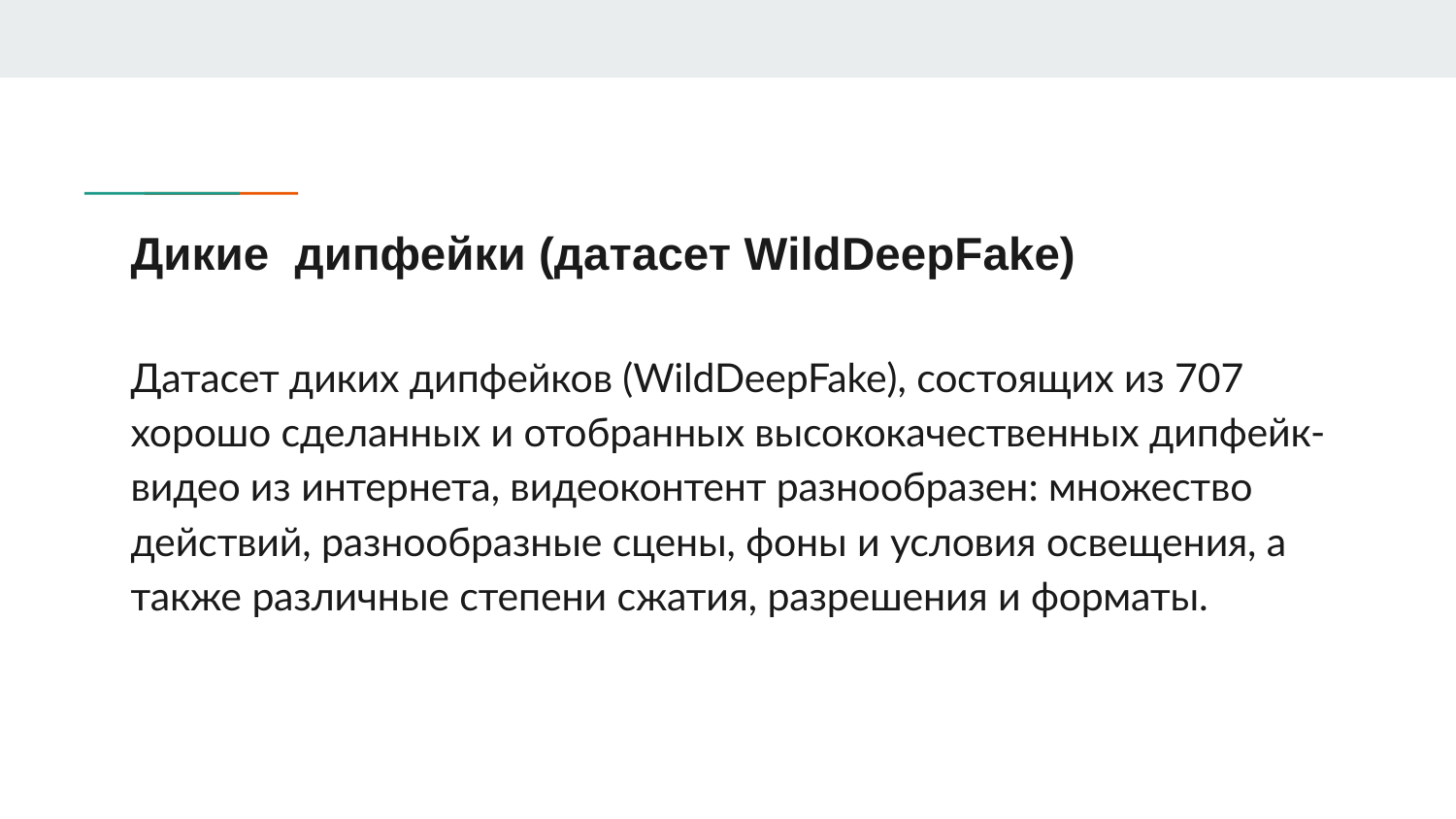

# Дикие  дипфейки (датасет WildDeepFake)

Датасет диких дипфейков (WildDeepFake), состоящих из 707 хорошо сделанных и отобранных высококачественных дипфейк-видео из интернета, видеоконтент разнообразен: множество действий, разнообразные сцены, фоны и условия освещения, а также различные степени сжатия, разрешения и форматы.